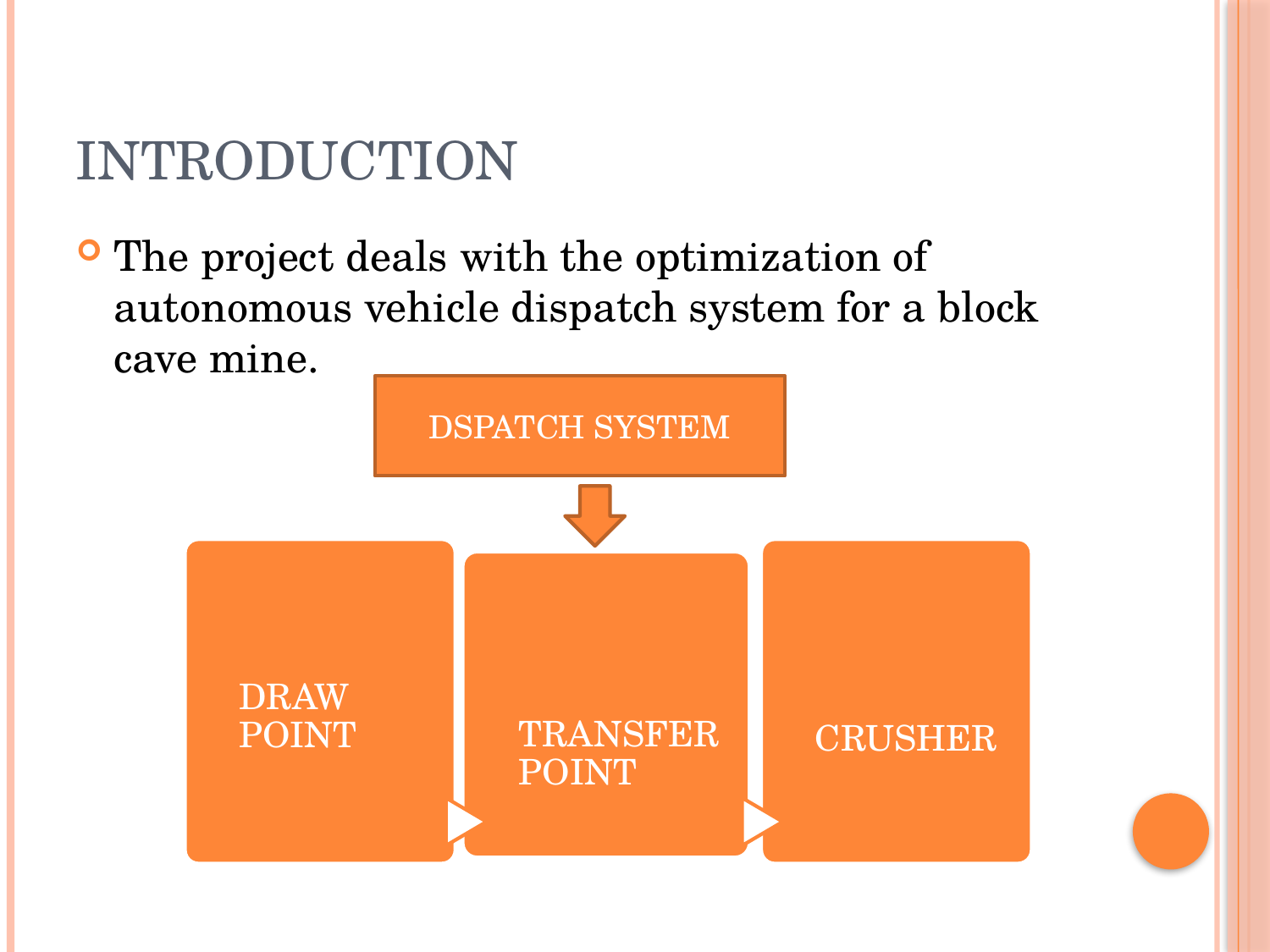

# introduction
The project deals with the optimization of autonomous vehicle dispatch system for a block cave mine.
DSPATCH SYSTEM

DRAW POINT

TRANSFER POINT

CRUSHER